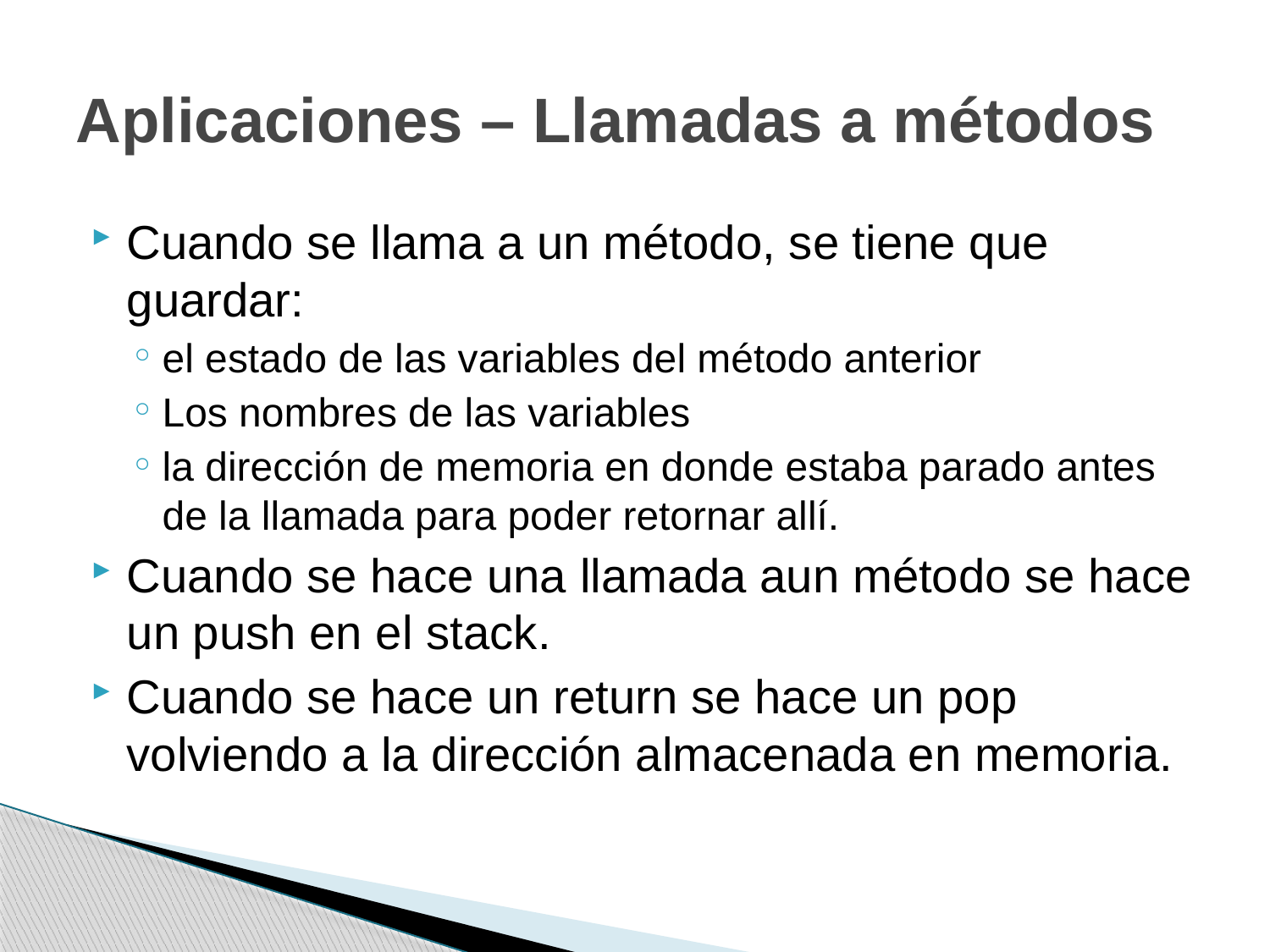

# Aplicaciones – Llamadas a métodos
Cuando se llama a un método, se tiene que guardar:
el estado de las variables del método anterior
Los nombres de las variables
la dirección de memoria en donde estaba parado antes de la llamada para poder retornar allí.
Cuando se hace una llamada aun método se hace un push en el stack.
Cuando se hace un return se hace un pop volviendo a la dirección almacenada en memoria.